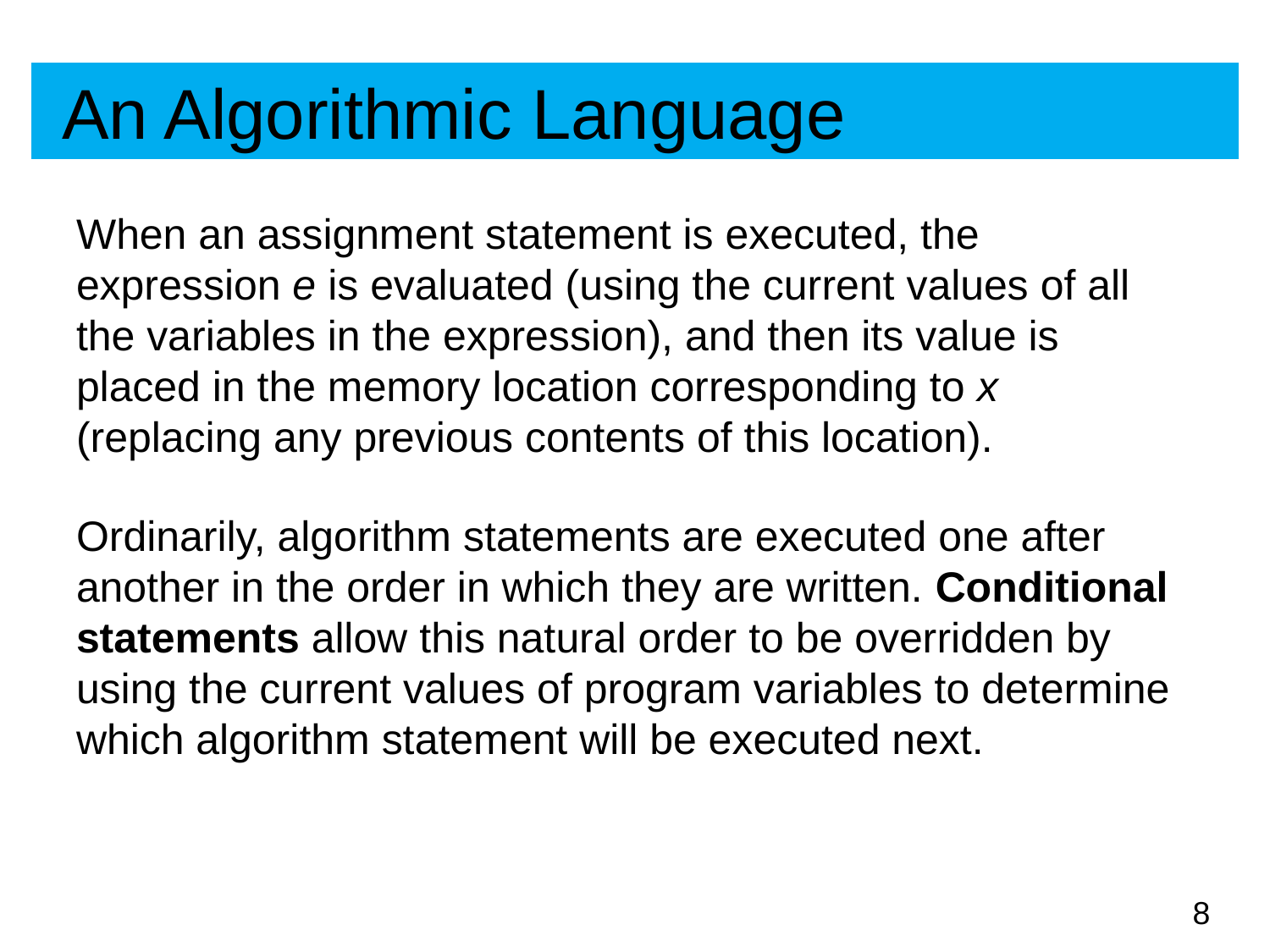

# An Algorithmic Language
When an assignment statement is executed, the expression e is evaluated (using the current values of all the variables in the expression), and then its value is placed in the memory location corresponding to x (replacing any previous contents of this location).

Ordinarily, algorithm statements are executed one after another in the order in which they are written. Conditional statements allow this natural order to be overridden by using the current values of program variables to determine which algorithm statement will be executed next.